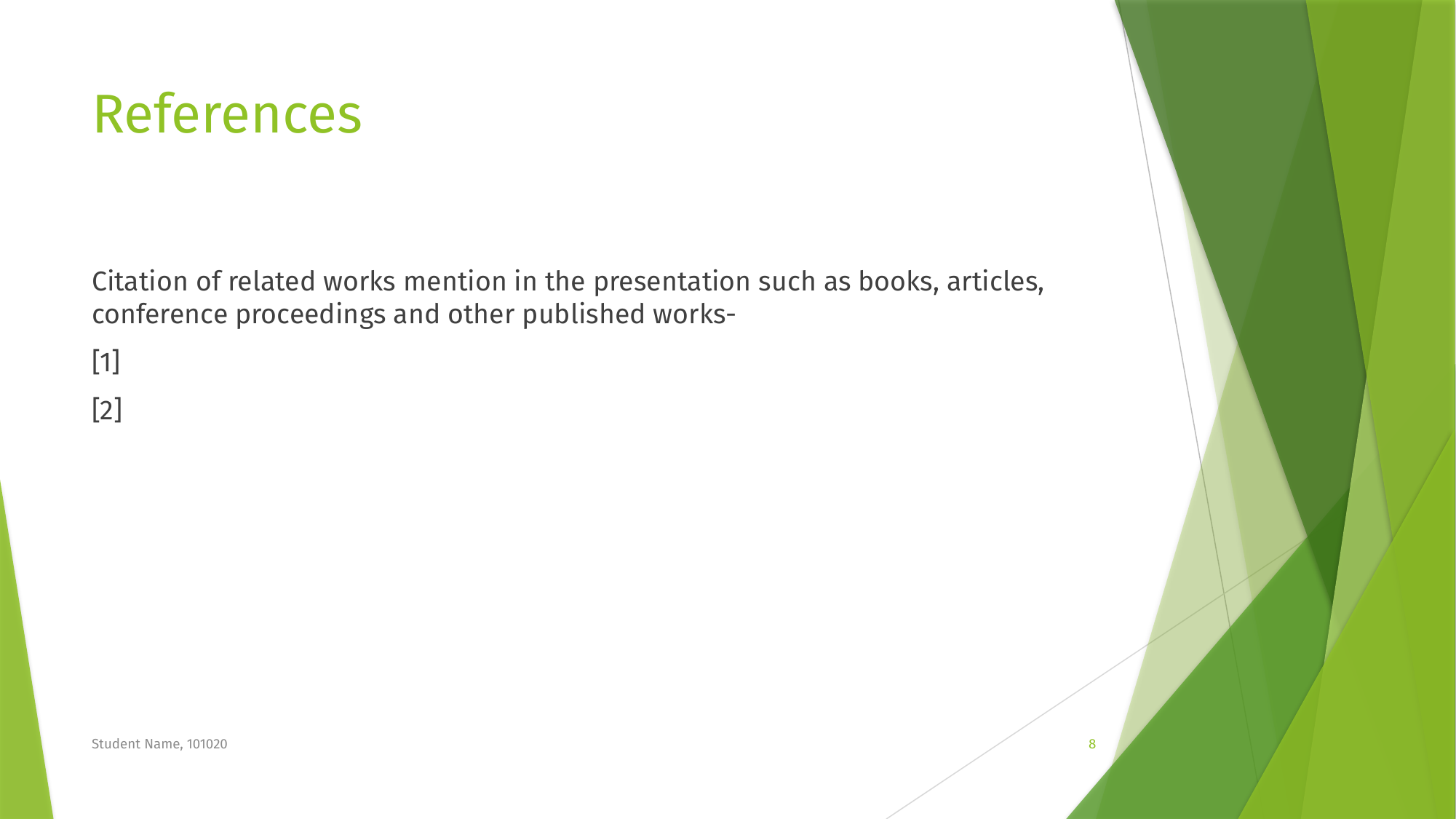

# References
Citation of related works mention in the presentation such as books, articles, conference proceedings and other published works-
[1]
[2]

Student Name, 101020
8